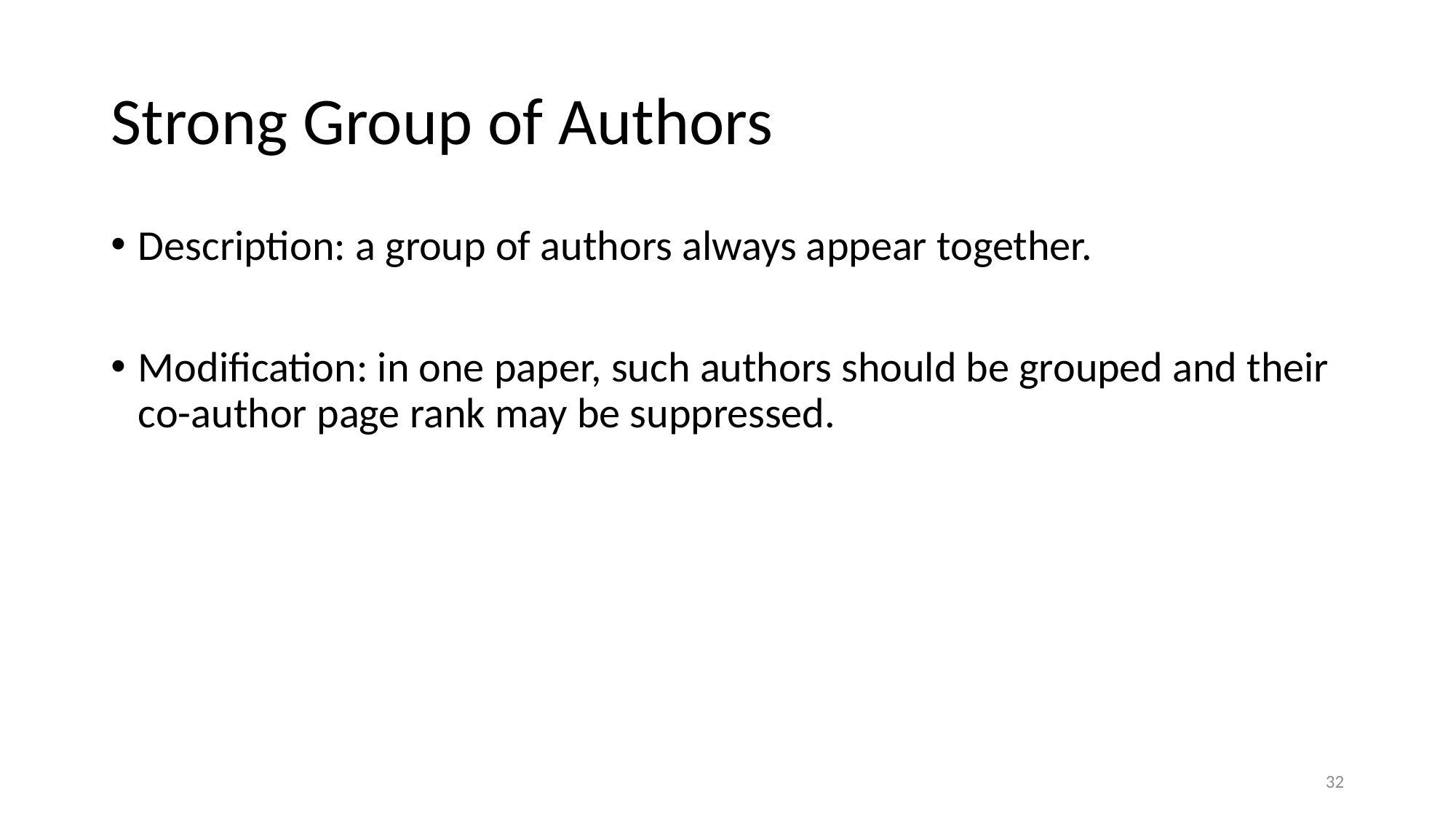

# Strong Group of Authors
Description: a group of authors always appear together.

Modification: in one paper, such authors should be grouped and their co-author page rank may be suppressed.

32